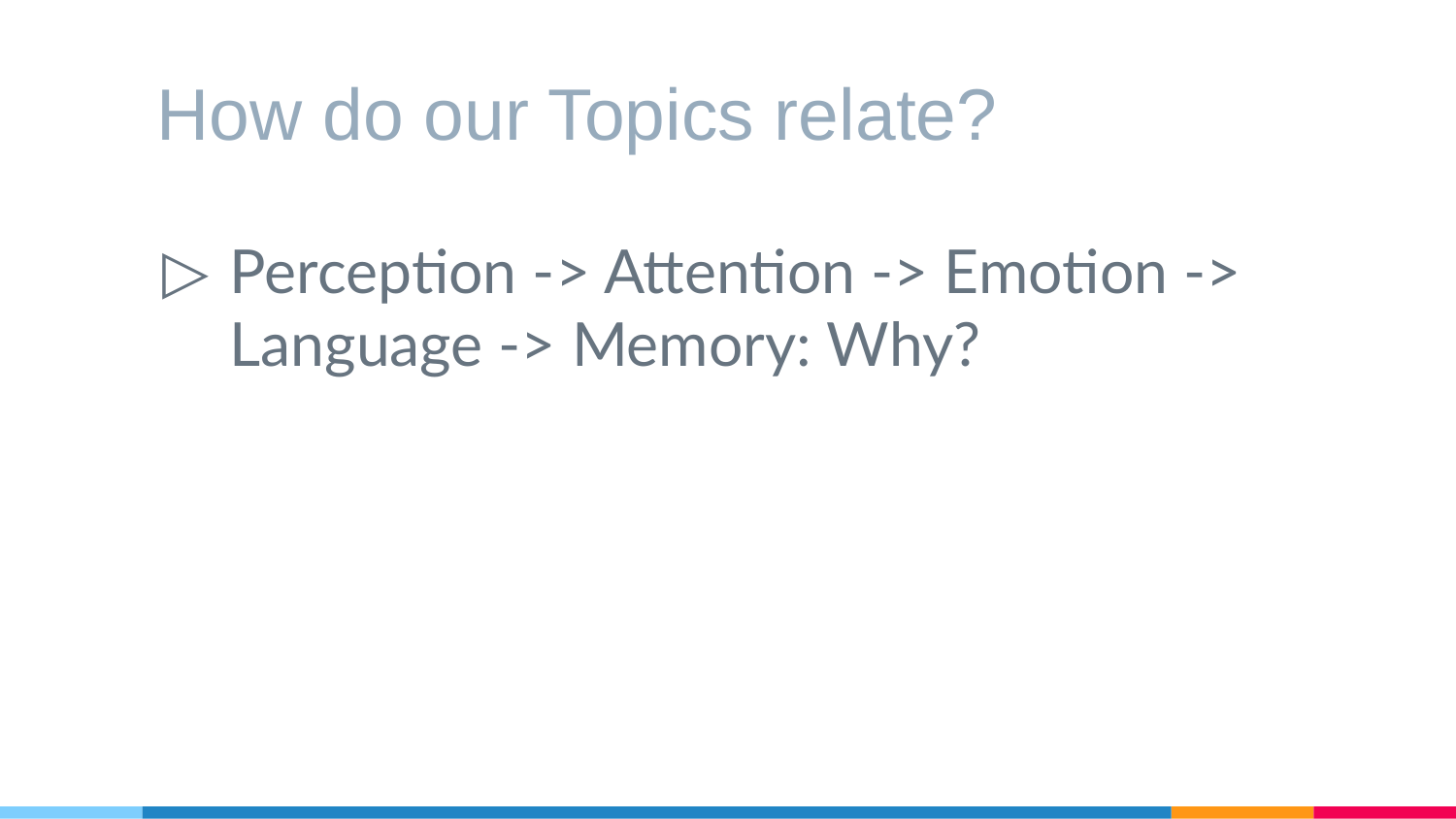

# How do our Topics relate?
Perception -> Attention -> Emotion -> Language -> Memory: Why?